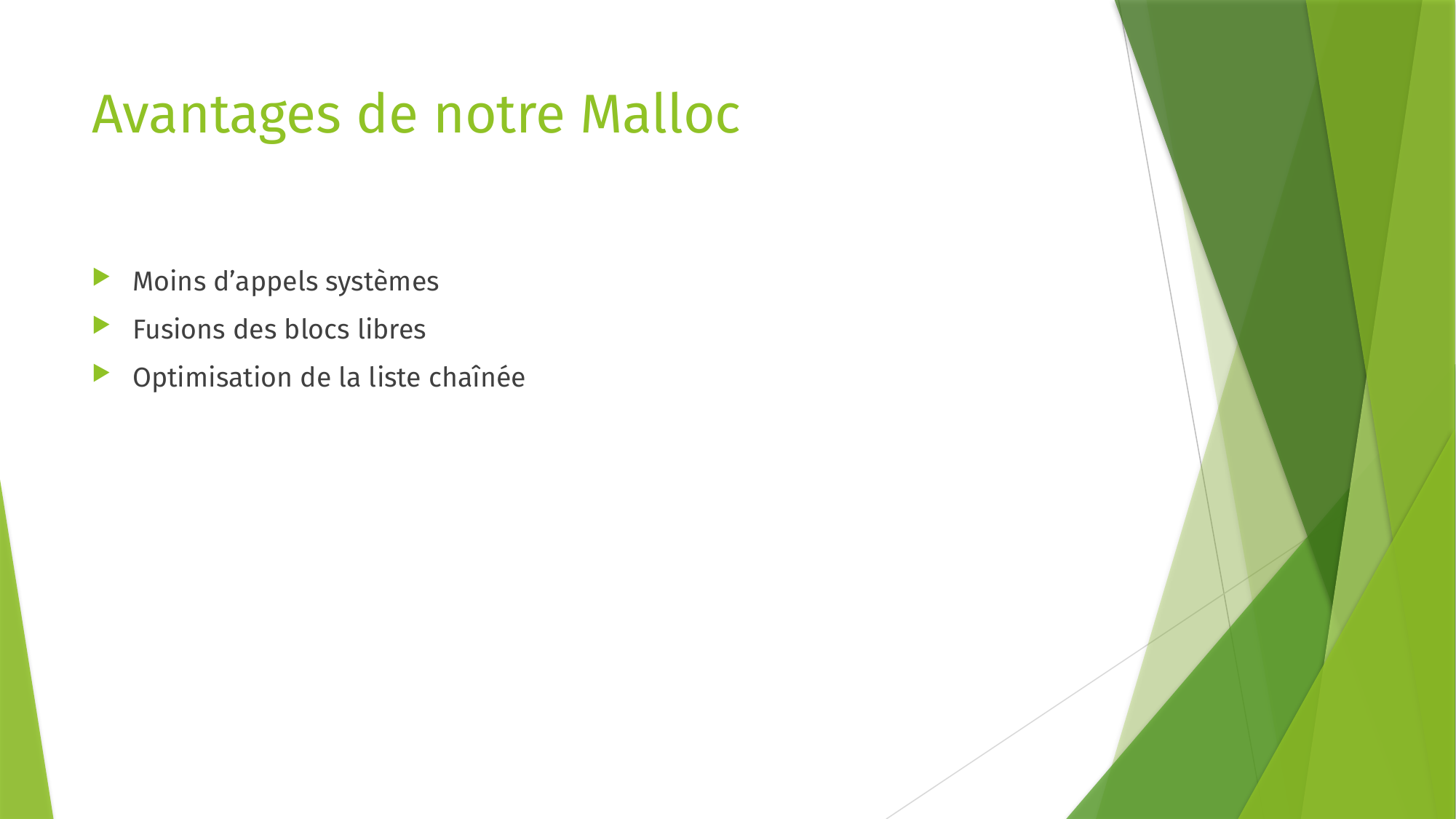

# Avantages de notre Malloc
Moins d’appels systèmes
Fusions des blocs libres
Optimisation de la liste chaînée